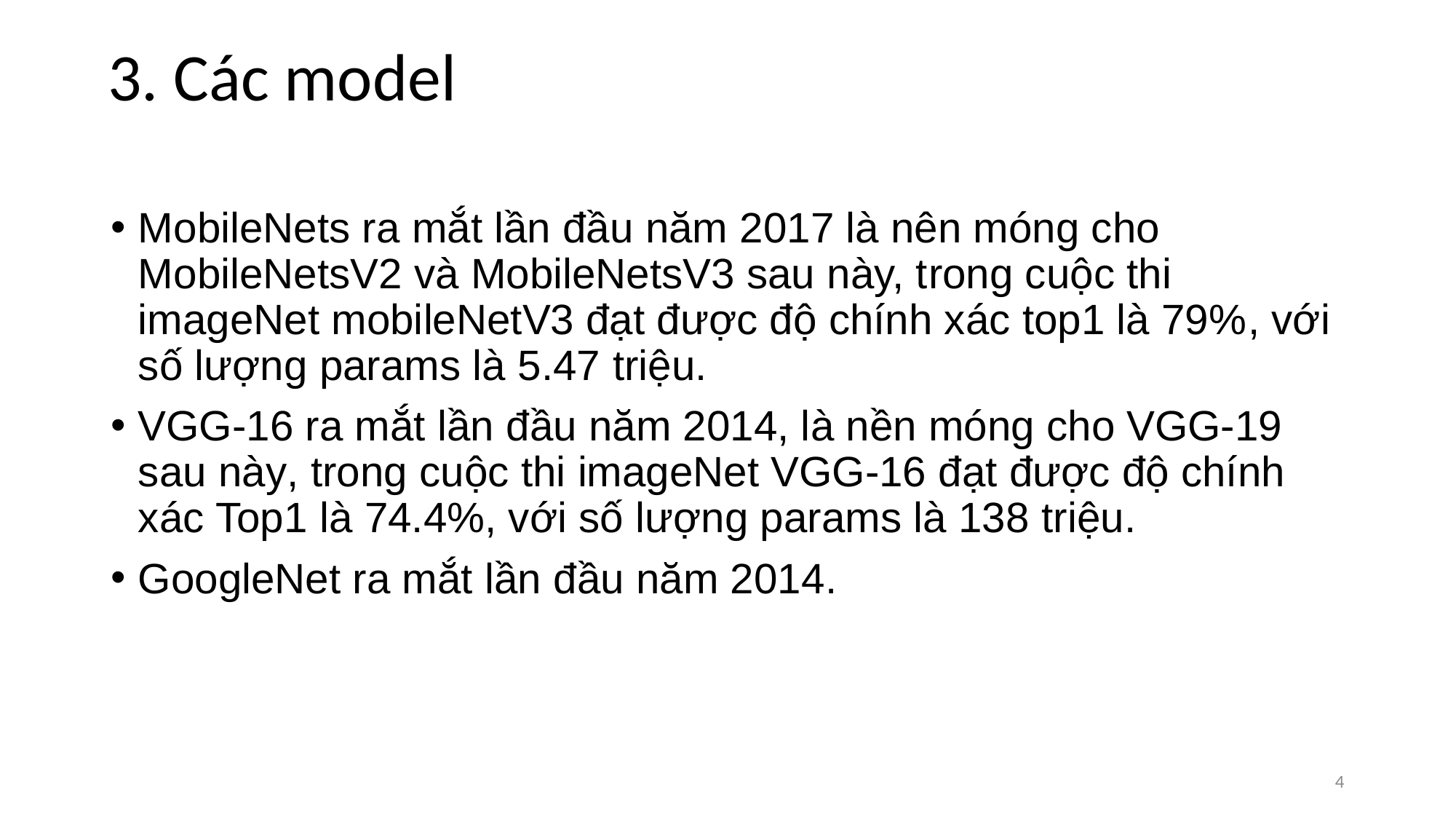

# 3. Các model
MobileNets ra mắt lần đầu năm 2017 là nên móng cho MobileNetsV2 và MobileNetsV3 sau này, trong cuộc thi imageNet mobileNetV3 đạt được độ chính xác top1 là 79%, với số lượng params là 5.47 triệu.
VGG-16 ra mắt lần đầu năm 2014, là nền móng cho VGG-19 sau này, trong cuộc thi imageNet VGG-16 đạt được độ chính xác Top1 là 74.4%, với số lượng params là 138 triệu.
GoogleNet ra mắt lần đầu năm 2014.

4